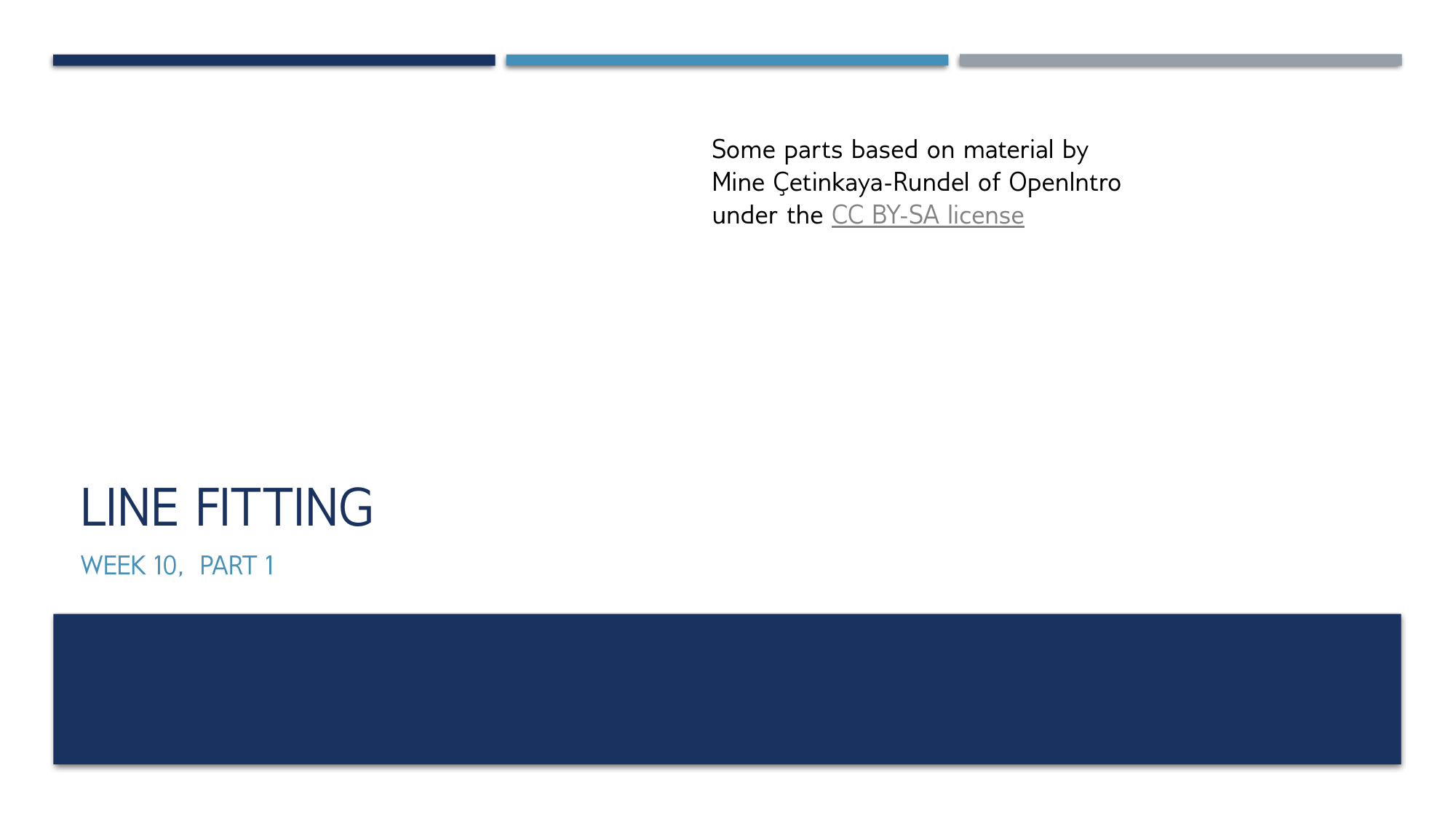

Some parts based on material by
Mine Çetinkaya-Rundel of OpenIntro
under the CC BY-SA license
# Line fitting
Week 10,  Part 1